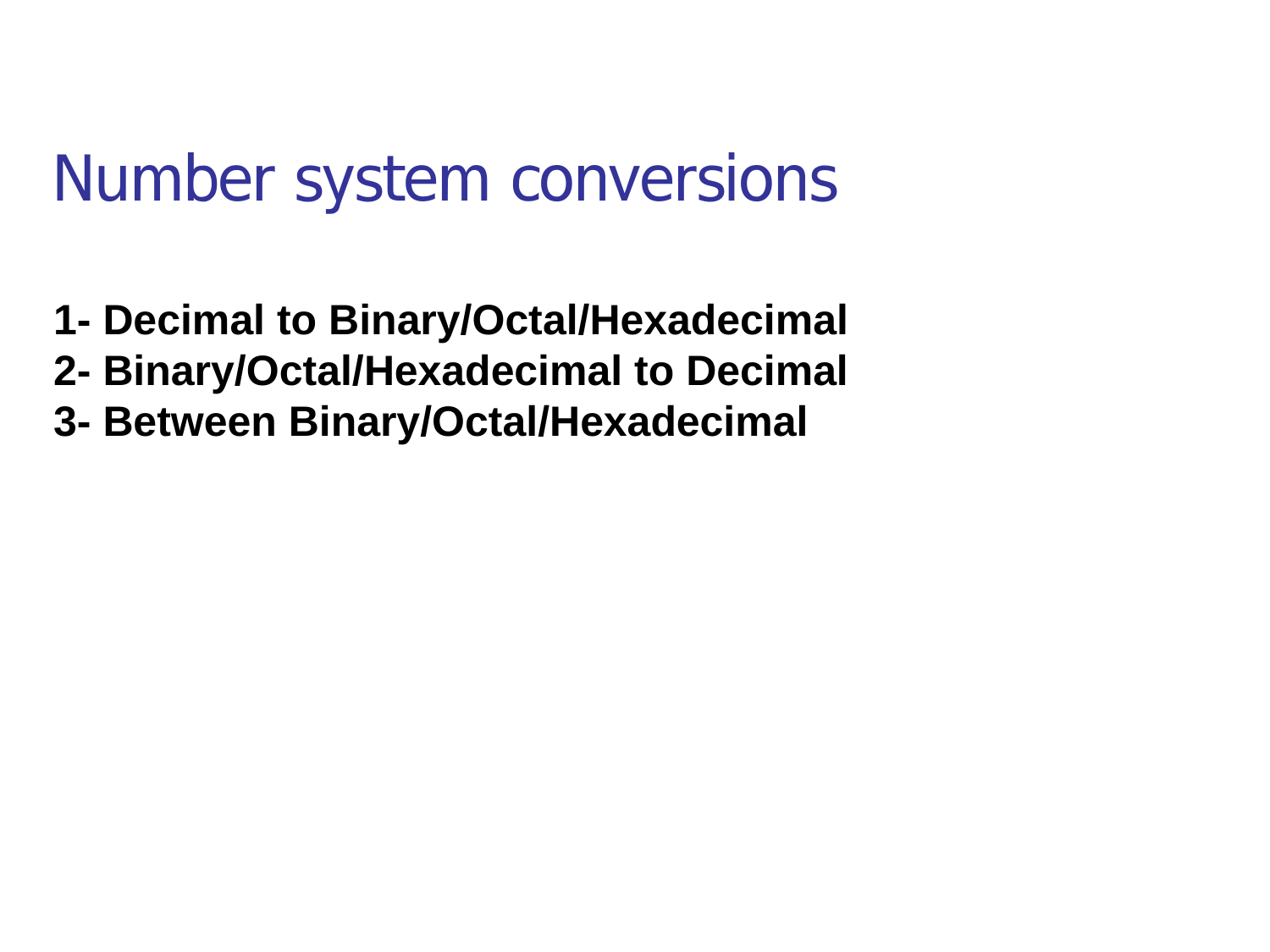

Number system conversions
1- Decimal to Binary/Octal/Hexadecimal
2- Binary/Octal/Hexadecimal to Decimal
3- Between Binary/Octal/Hexadecimal

13